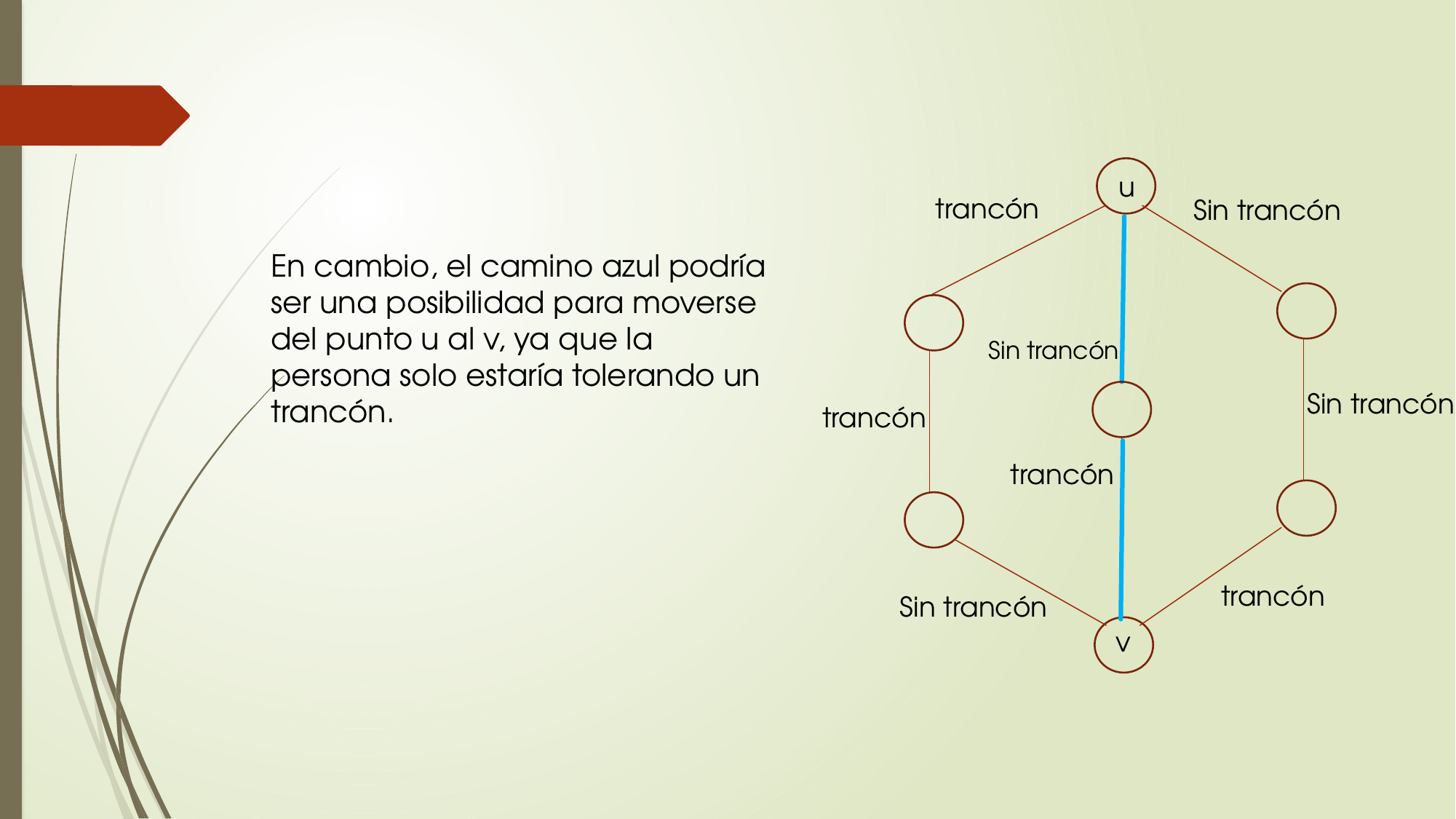

u

trancón
Sin trancón
En cambio, el camino azul podría ser una posibilidad para moverse del punto u al v, ya que la persona solo estaría tolerando un trancón.
Sin trancón
Sin trancón

trancón
trancón

trancón
Sin trancón
v